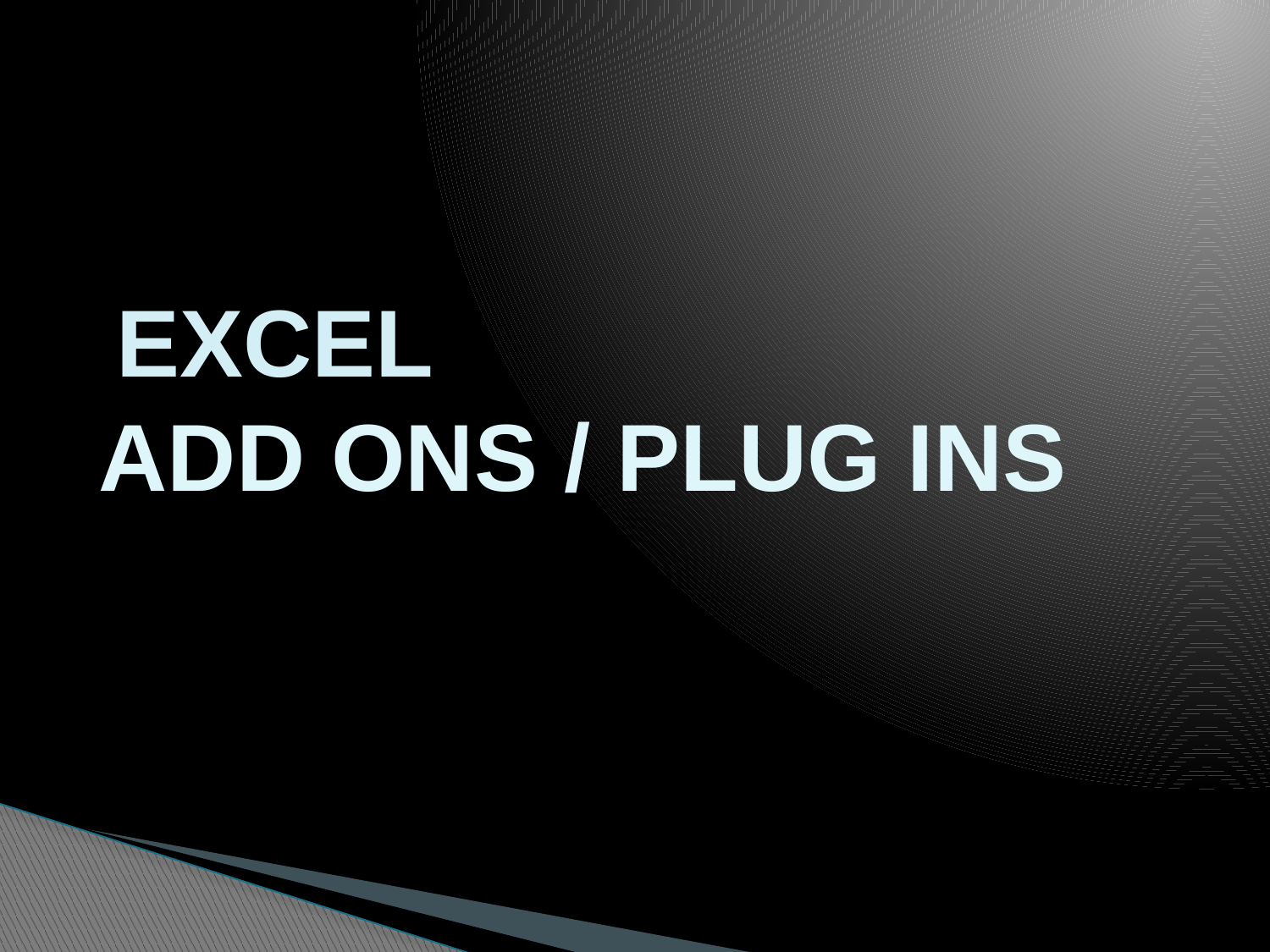

# EXCEL ADD ONS / PLUG INS